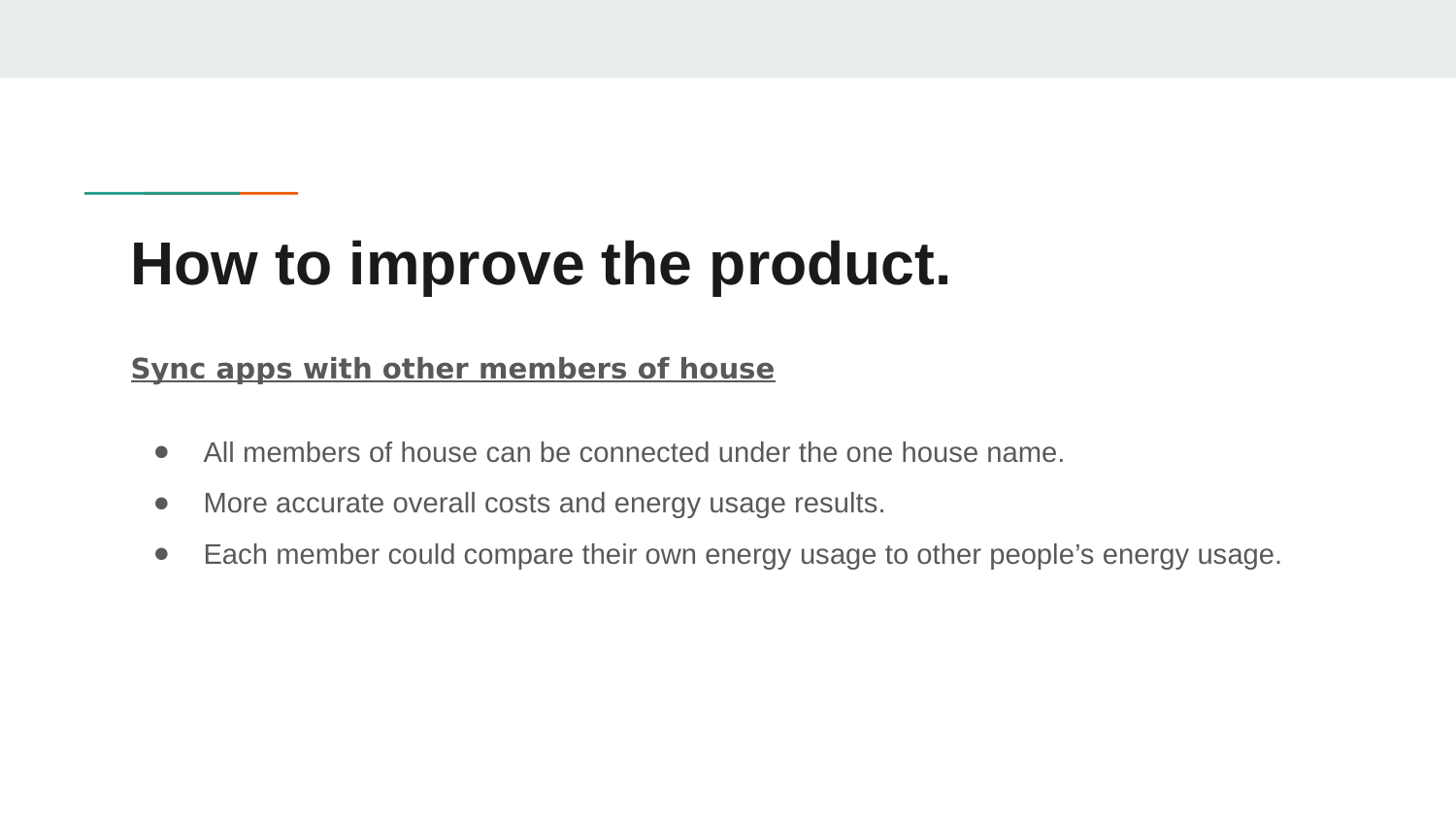

# How to improve the product.
Sync apps with other members of house
All members of house can be connected under the one house name.
More accurate overall costs and energy usage results.
Each member could compare their own energy usage to other people’s energy usage.